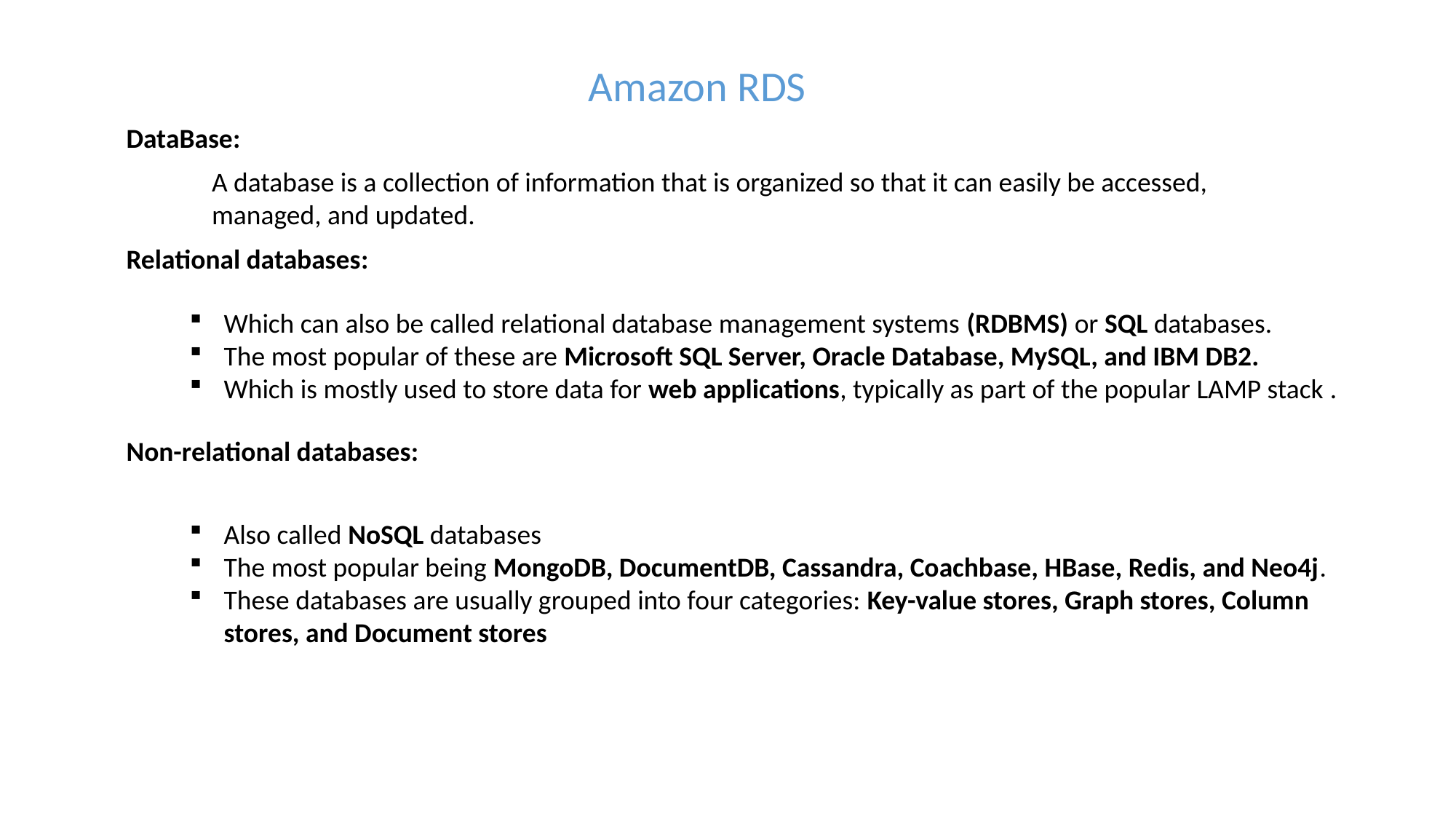

Amazon RDS
DataBase:
A database is a collection of information that is organized so that it can easily be accessed, managed, and updated.
Relational databases:
Which can also be called relational database management systems (RDBMS) or SQL databases.
The most popular of these are Microsoft SQL Server, Oracle Database, MySQL, and IBM DB2.
Which is mostly used to store data for web applications, typically as part of the popular LAMP stack .
Non-relational databases:
Also called NoSQL databases
The most popular being MongoDB, DocumentDB, Cassandra, Coachbase, HBase, Redis, and Neo4j.
These databases are usually grouped into four categories: Key-value stores, Graph stores, Column stores, and Document stores